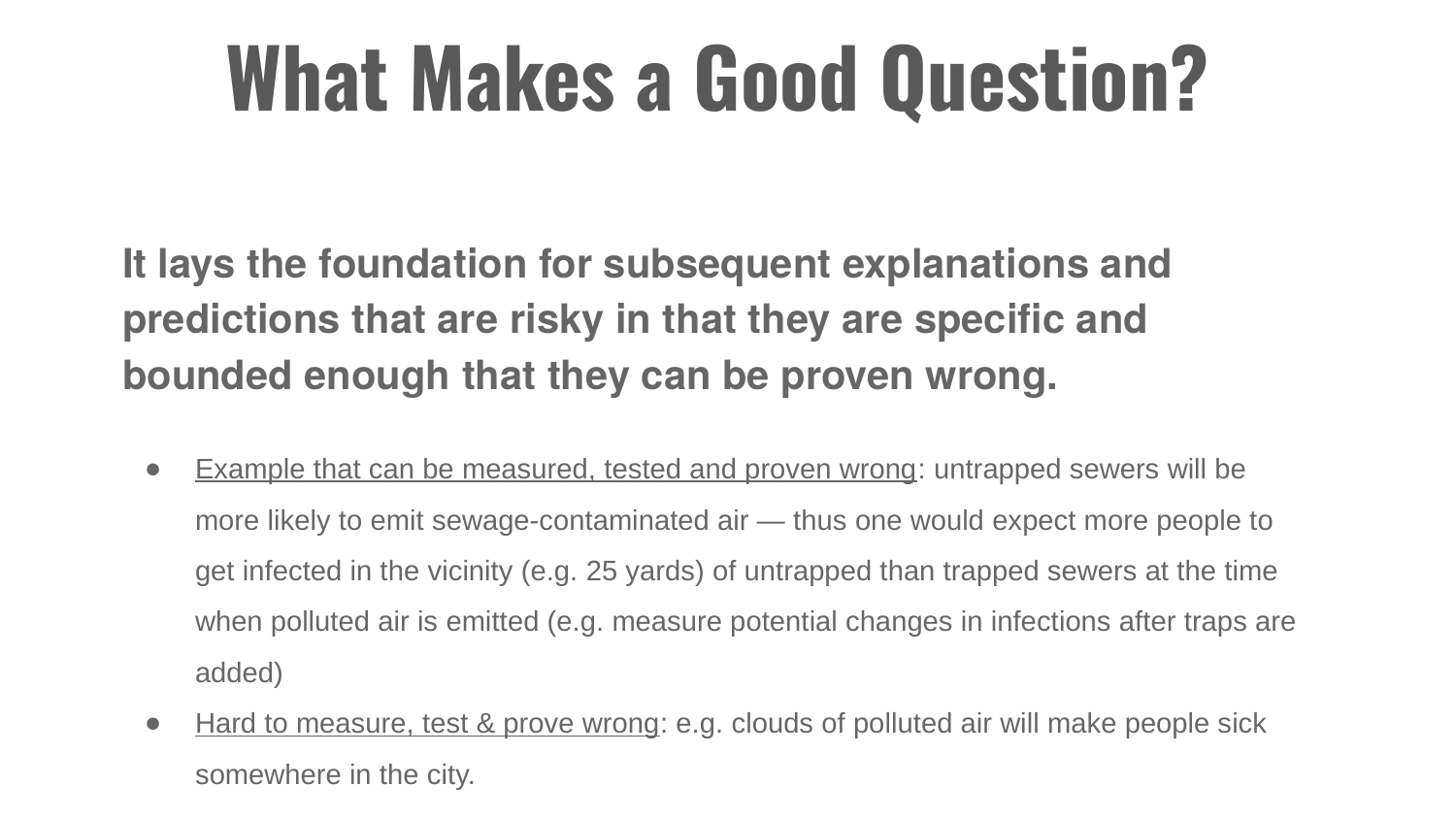

What Makes a Good Question?
It lays the foundation for subsequent explanations and predictions that are risky in that they are specific and bounded enough that they can be proven wrong.

Example that can be measured, tested and proven wrong: untrapped sewers will be more likely to emit sewage-contaminated air — thus one would expect more people to get infected in the vicinity (e.g. 25 yards) of untrapped than trapped sewers at the time when polluted air is emitted (e.g. measure potential changes in infections after traps are added)
Hard to measure, test & prove wrong: e.g. clouds of polluted air will make people sick somewhere in the city.